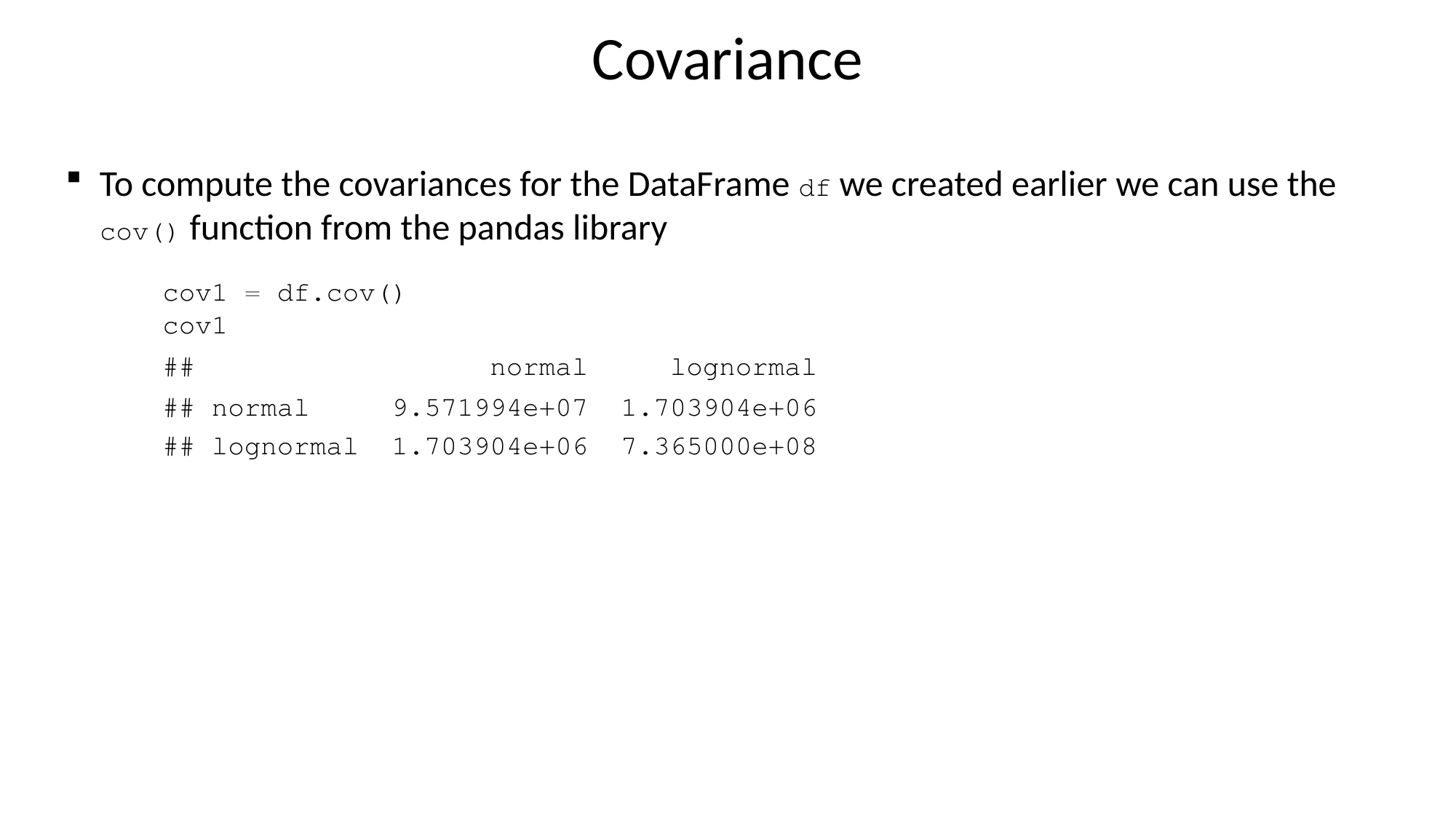

# Covariance
To compute the covariances for the DataFrame df we created earlier we can use the cov() function from the pandas library
cov1 = df.cov()
cov1
##                  normal     lognormal
## normal     9.571994e+07  1.703904e+06
## lognormal  1.703904e+06  7.365000e+08